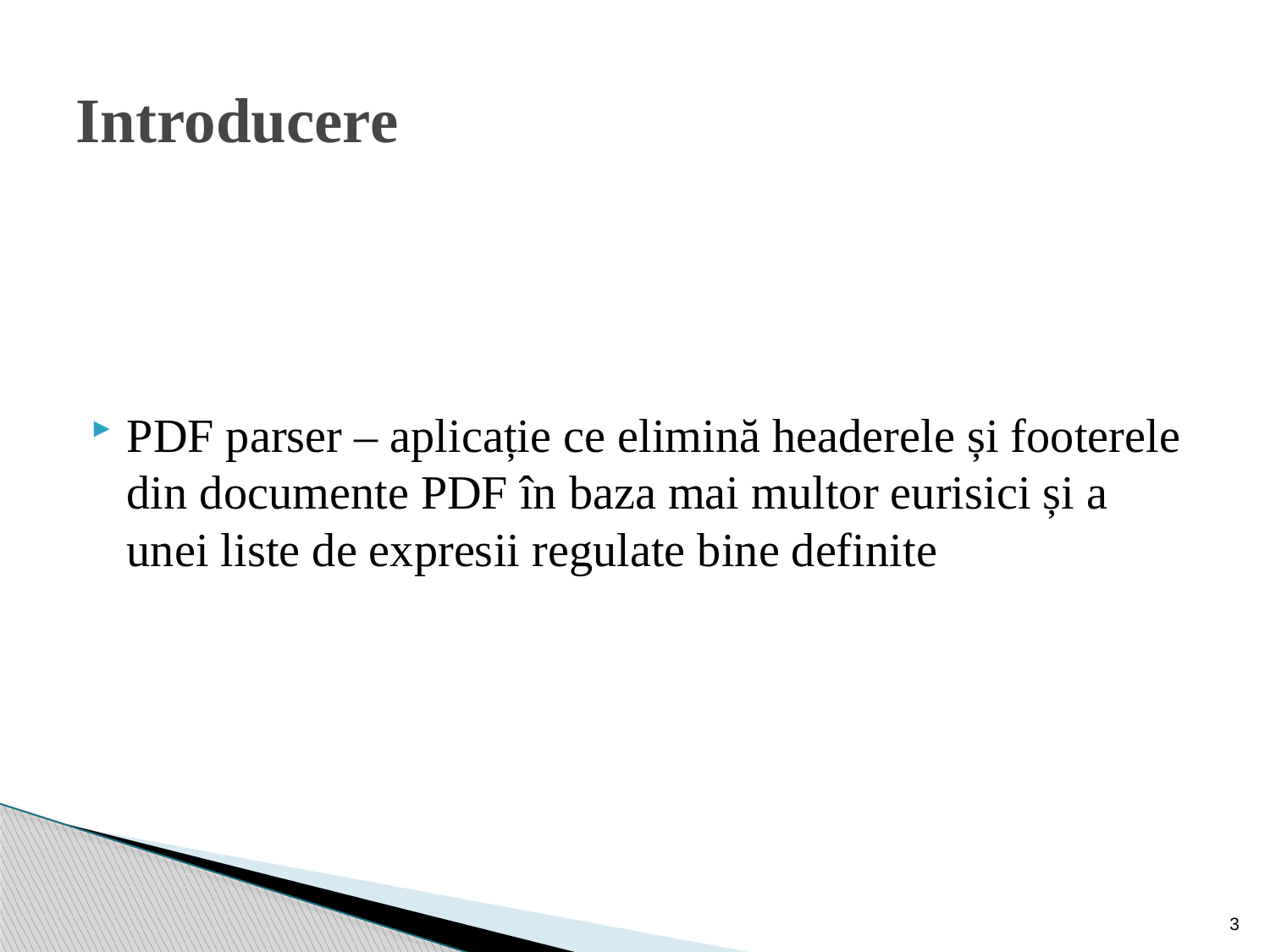

# Introducere

PDF parser – aplicație ce elimină headerele și footerele din documente PDF în baza mai multor eurisici și a unei liste de expresii regulate bine definite
3